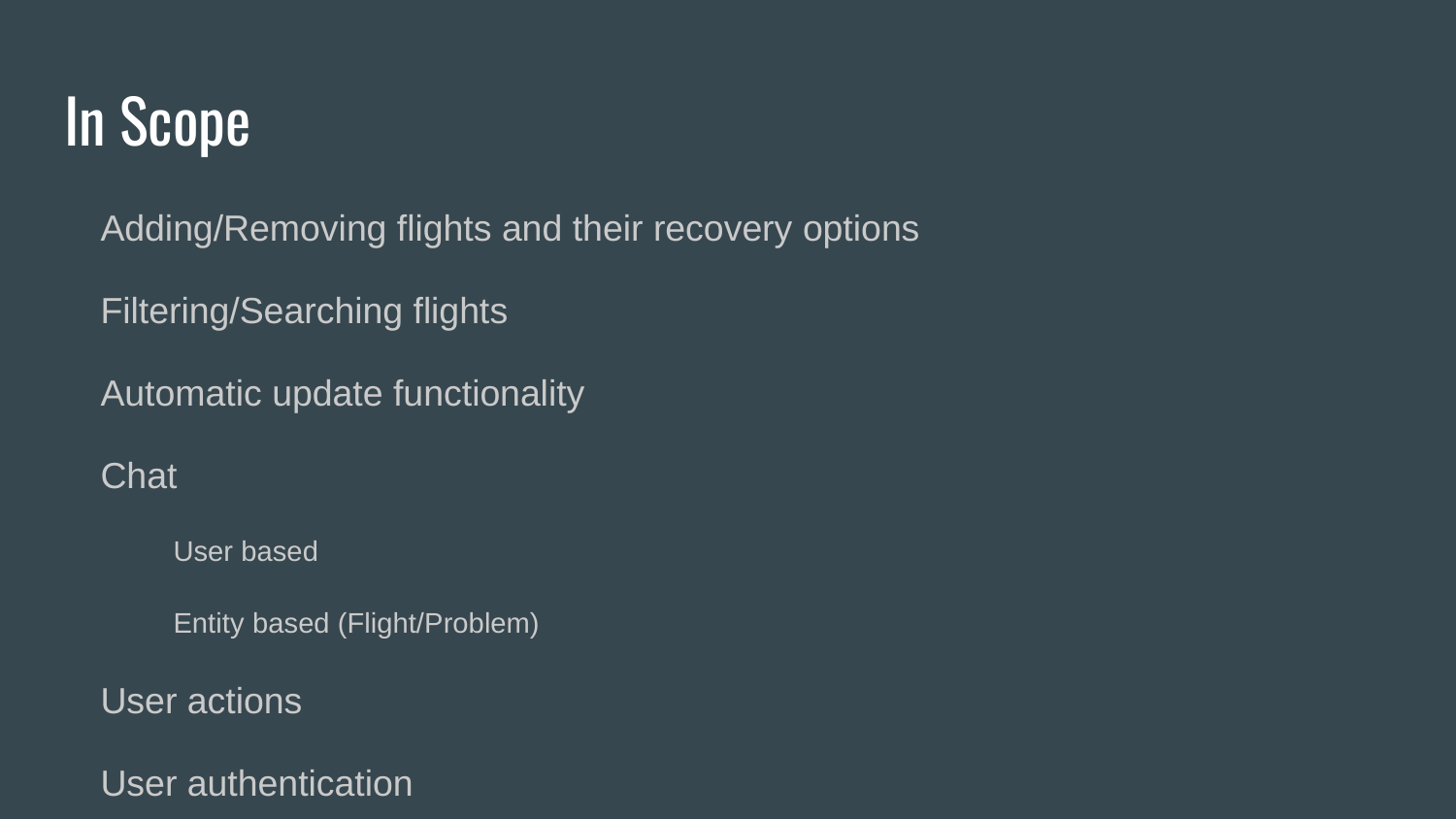

# In Scope
Adding/Removing flights and their recovery options
Filtering/Searching flights
Automatic update functionality
Chat
User based
Entity based (Flight/Problem)
User actions
User authentication